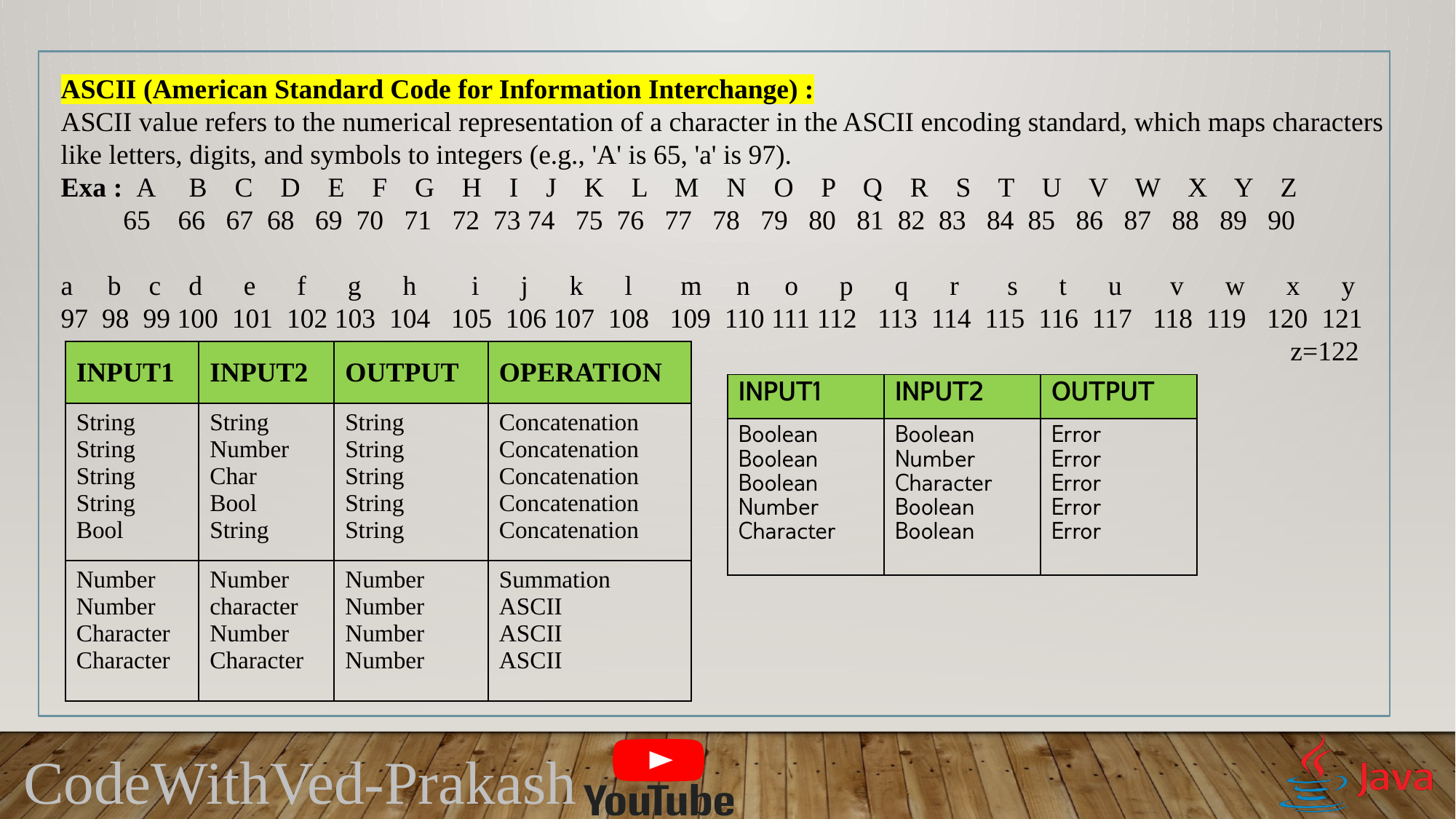

ASCII (American Standard Code for Information Interchange) :
ASCII value refers to the numerical representation of a character in the ASCII encoding standard, which maps characters like letters, digits, and symbols to integers (e.g., 'A' is 65, 'a' is 97).
Exa :  A     B    C    D    E    F    G    H    I    J    K    L    M    N    O    P    Q    R    S    T    U    V    W    X    Y    Z
         65    66   67  68   69  70   71   72  73 74   75  76   77   78   79   80   81  82  83   84  85   86   87   88   89   90

a     b    c    d      e      f      g      h        i      j      k      l       m     n     o      p      q      r       s      t      u       v      w      x      y
97  98  99 100  101  102 103  104   105  106 107  108   109  110 111 112   113  114  115  116  117   118  119   120  121 											                    z=122
| INPUT1 | INPUT2 | OUTPUT | OPERATION |
| --- | --- | --- | --- |
| String String String String Bool | String Number Char Bool String | String String String String String | Concatenation Concatenation Concatenation Concatenation Concatenation |
| Number Number Character Character | Number character Number Character | Number Number Number Number | Summation ASCII ASCII ASCII |
| INPUT1 | INPUT2 | OUTPUT |
| --- | --- | --- |
| Boolean Boolean Boolean Number Character | Boolean Number Character Boolean Boolean | Error Error Error Error Error |